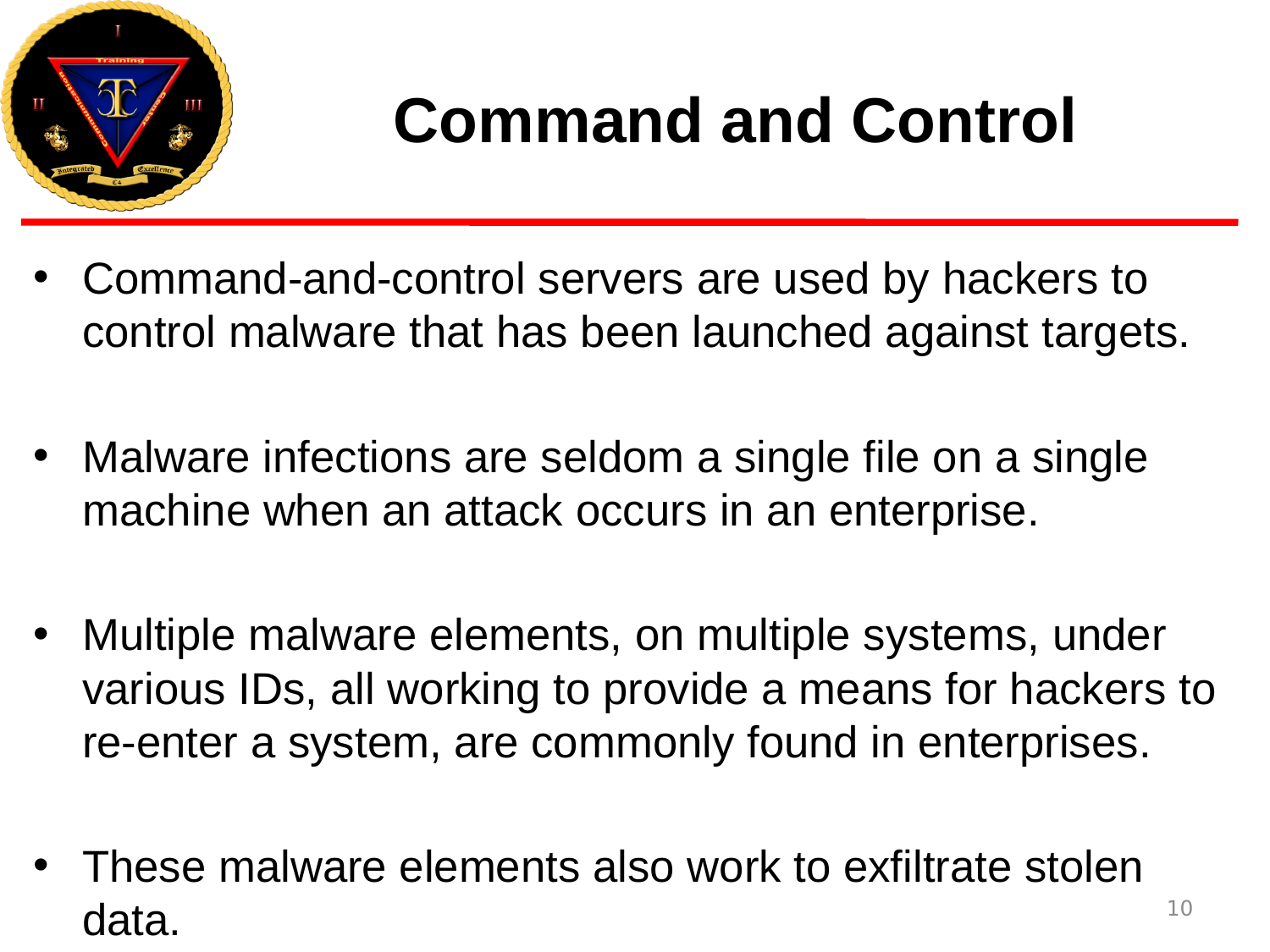

# Command and Control
Command-and-control servers are used by hackers to control malware that has been launched against targets.

Malware infections are seldom a single file on a single machine when an attack occurs in an enterprise.

Multiple malware elements, on multiple systems, under various IDs, all working to provide a means for hackers to re-enter a system, are commonly found in enterprises.

These malware elements also work to exfiltrate stolen data.
10